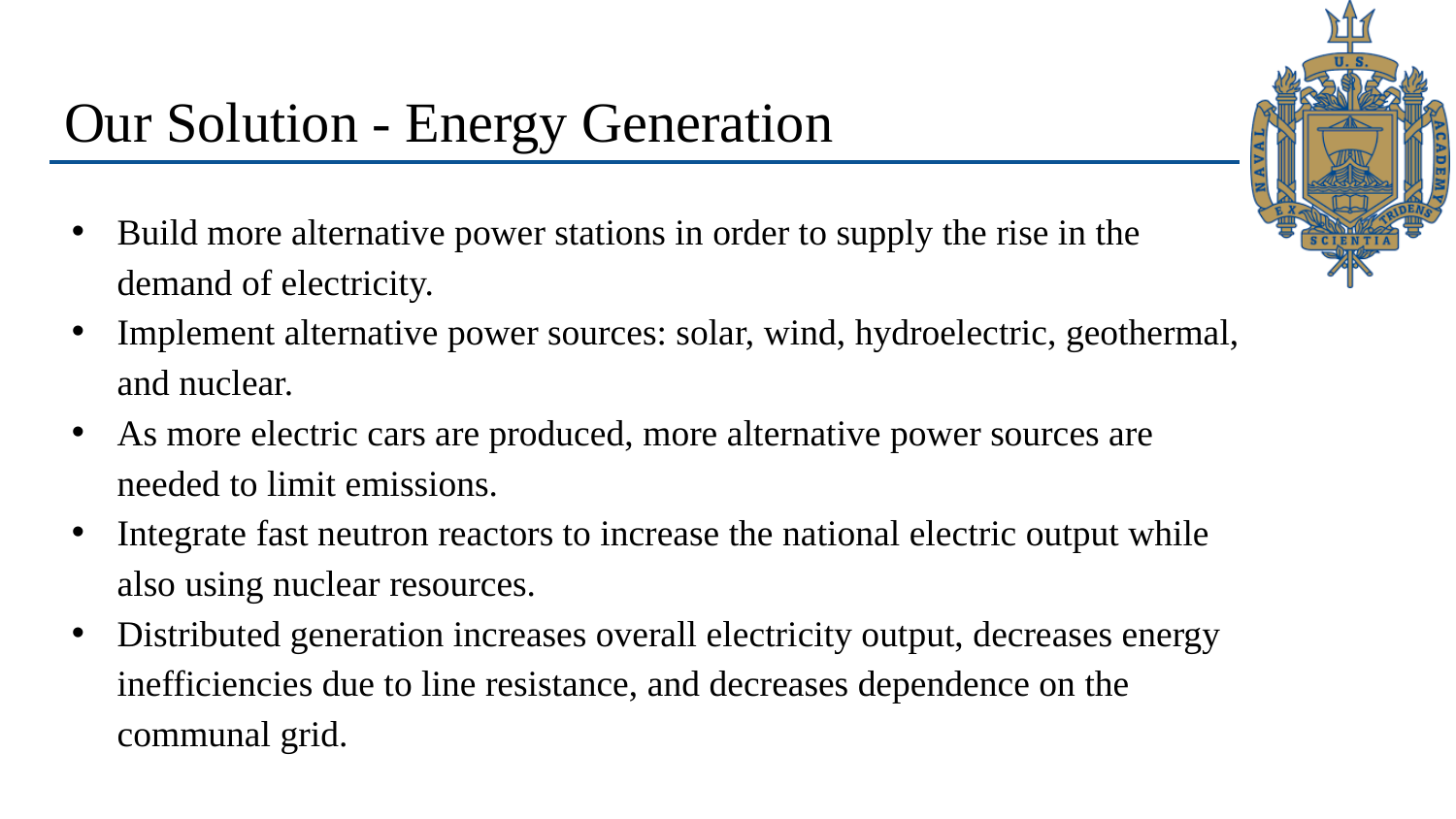

# Our Solution - Energy Generation
Build more alternative power stations in order to supply the rise in the demand of electricity.
Implement alternative power sources: solar, wind, hydroelectric, geothermal, and nuclear.
As more electric cars are produced, more alternative power sources are needed to limit emissions.
Integrate fast neutron reactors to increase the national electric output while also using nuclear resources.
Distributed generation increases overall electricity output, decreases energy inefficiencies due to line resistance, and decreases dependence on the communal grid.